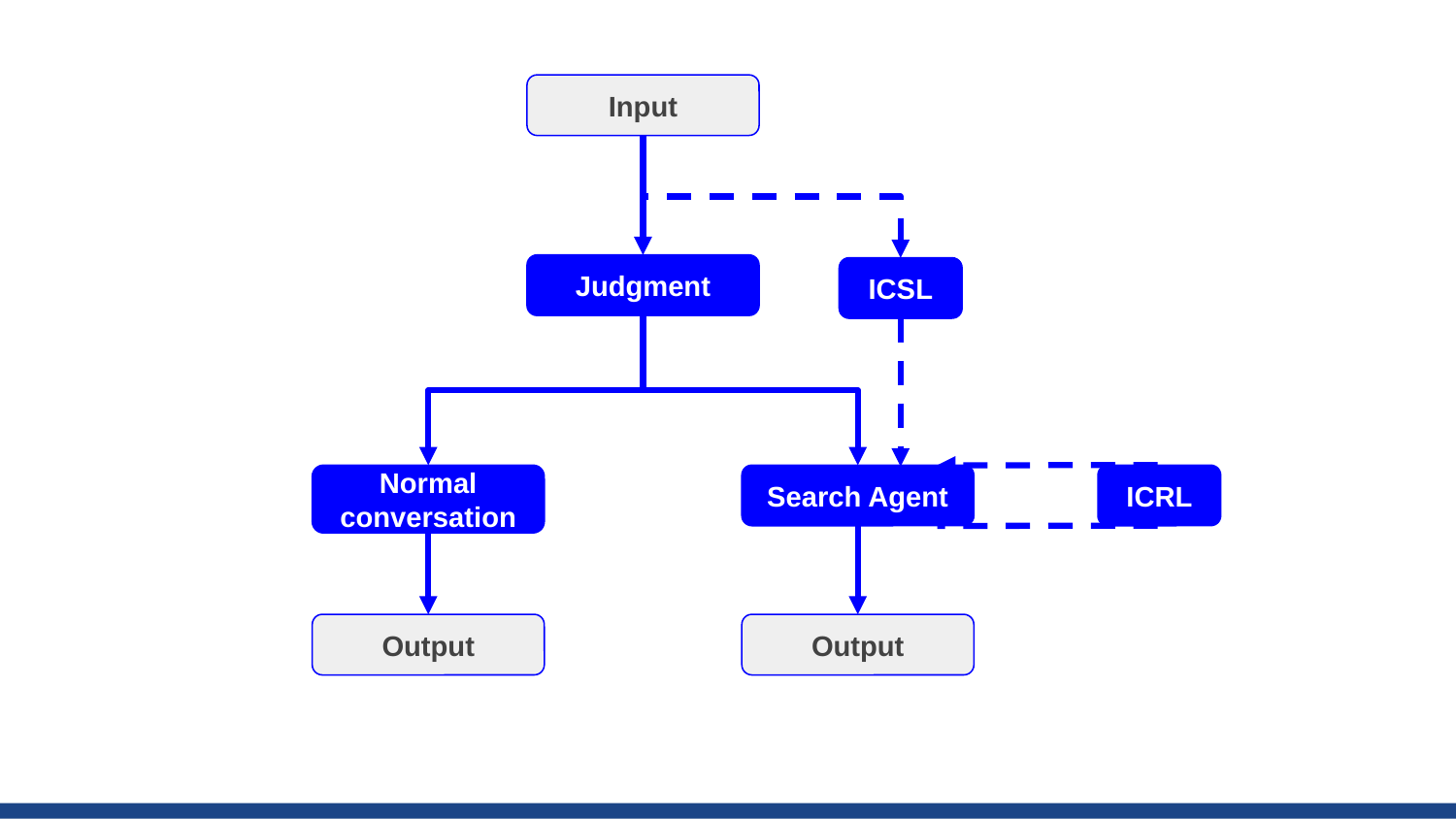

Input
Judgment
ICSL
Normal conversation
Search Agent
ICRL
Output
Output